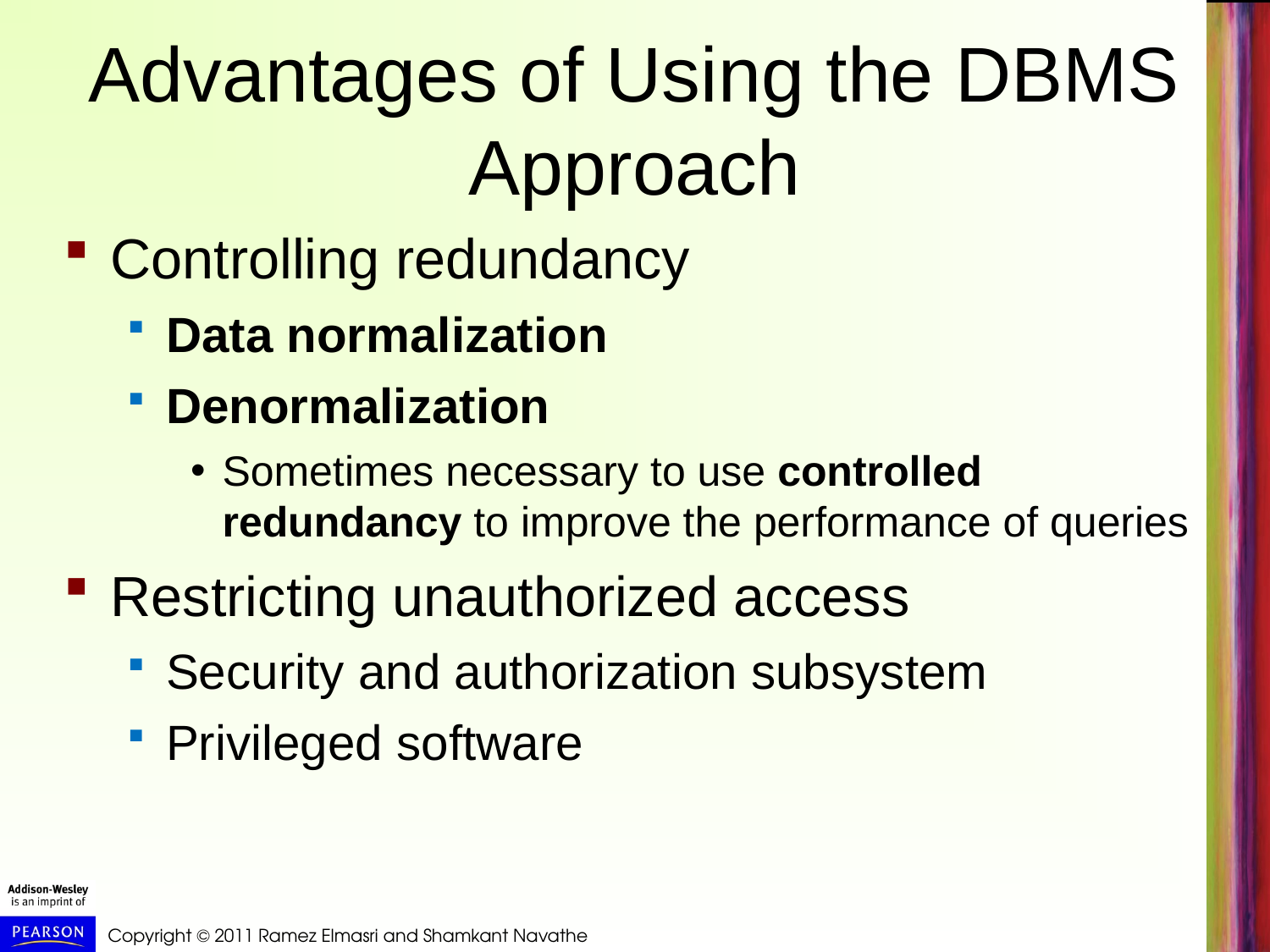

Advantages of Using the DBMS Approach
Controlling redundancy
Data normalization
Denormalization
Sometimes necessary to use controlled redundancy to improve the performance of queries
Restricting unauthorized access
Security and authorization subsystem
Privileged software